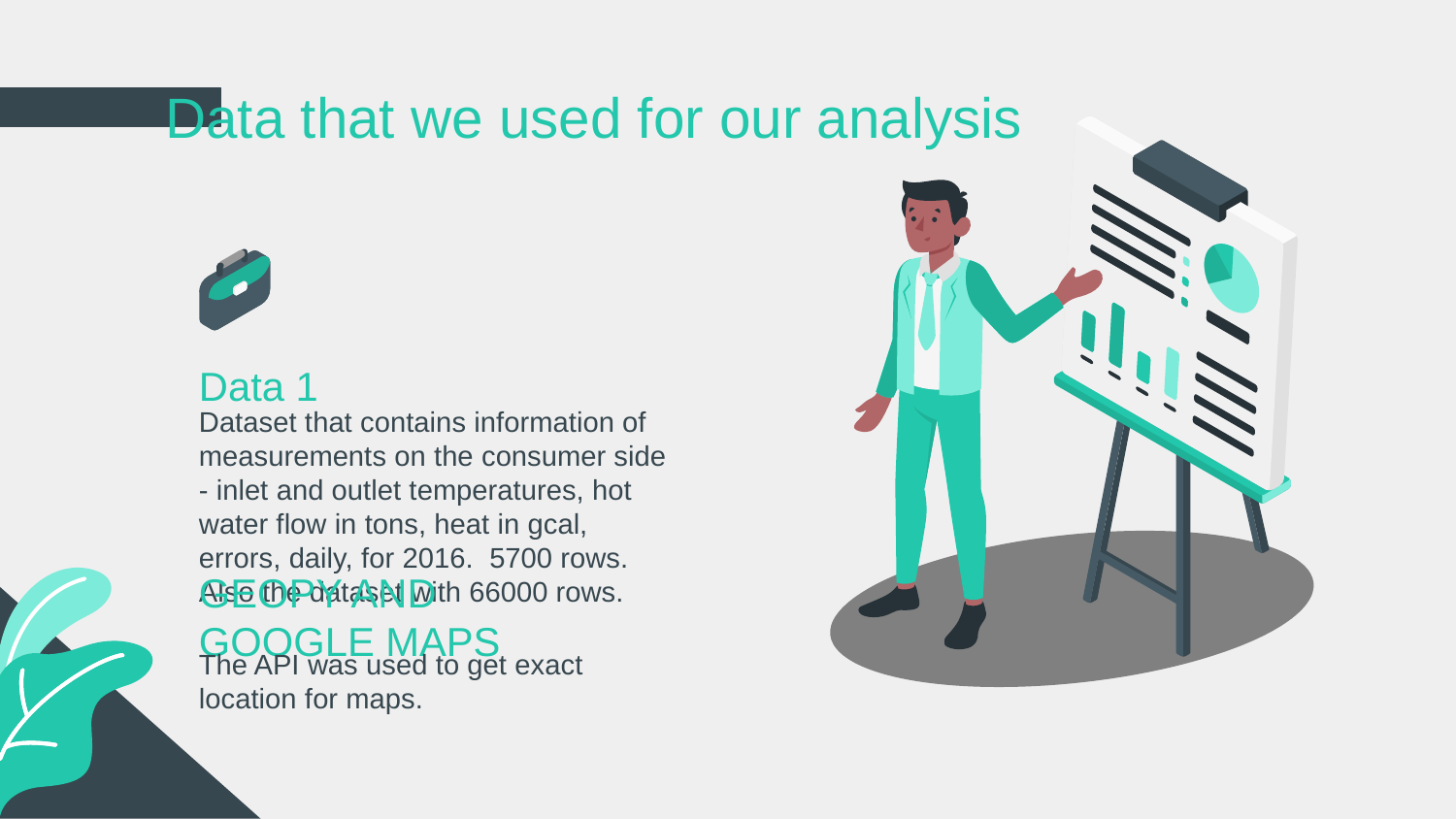

# Data that we used for our analysis

Data 1

Dataset that contains information of measurements on the consumer side - inlet and outlet temperatures, hot water flow in tons, heat in gcal, errors, daily, for 2016.  5700 rows.  Also the dataset with 66000 rows.

GEOPY AND GOOGLE MAPS

The API was used to get exact location for maps.